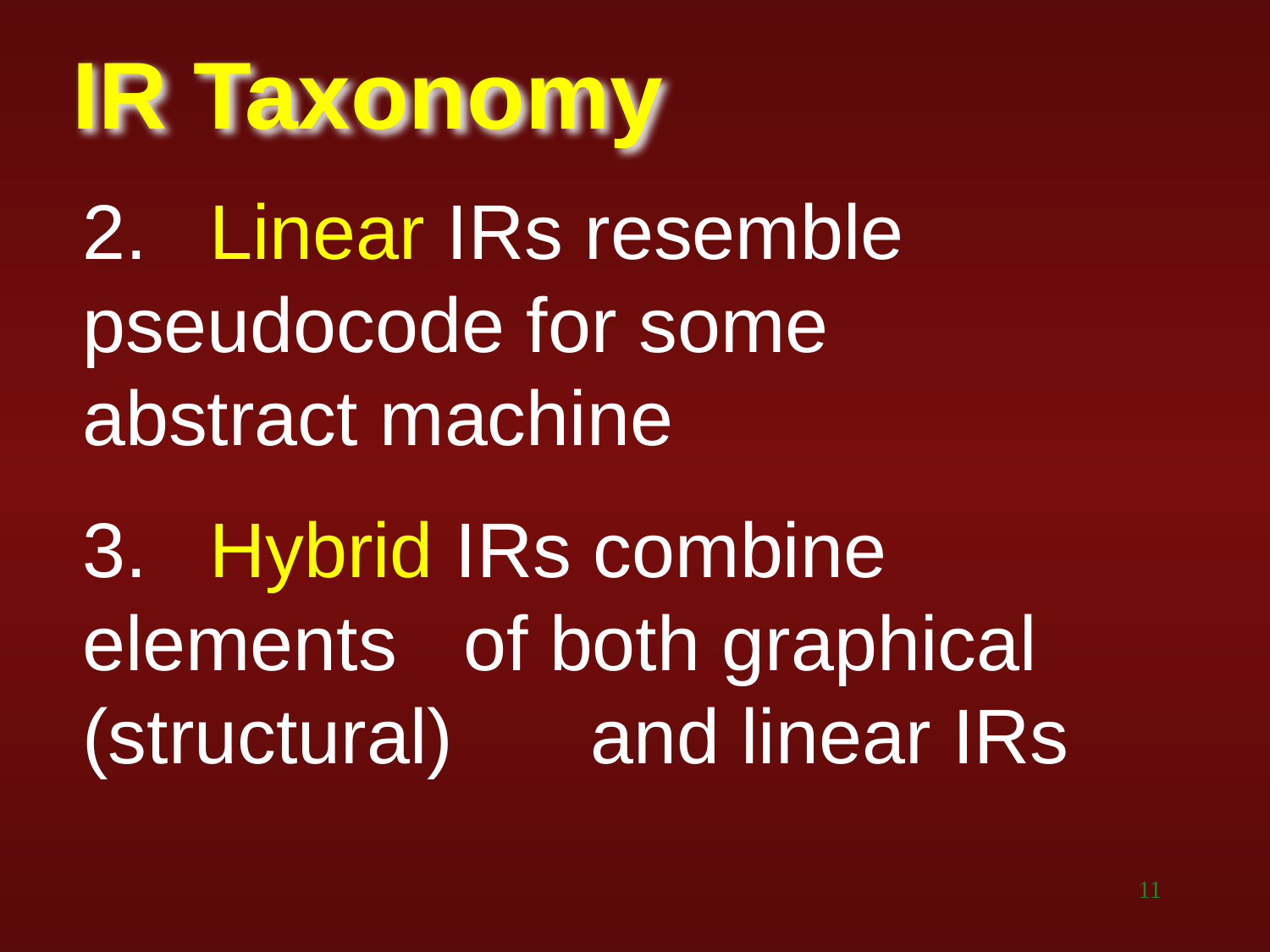

# IR Taxonomy
2.	Linear IRs resemble 	pseudocode for some 	abstract machine
3.	Hybrid IRs combine elements 	of both graphical (structural) 	and linear IRs
11